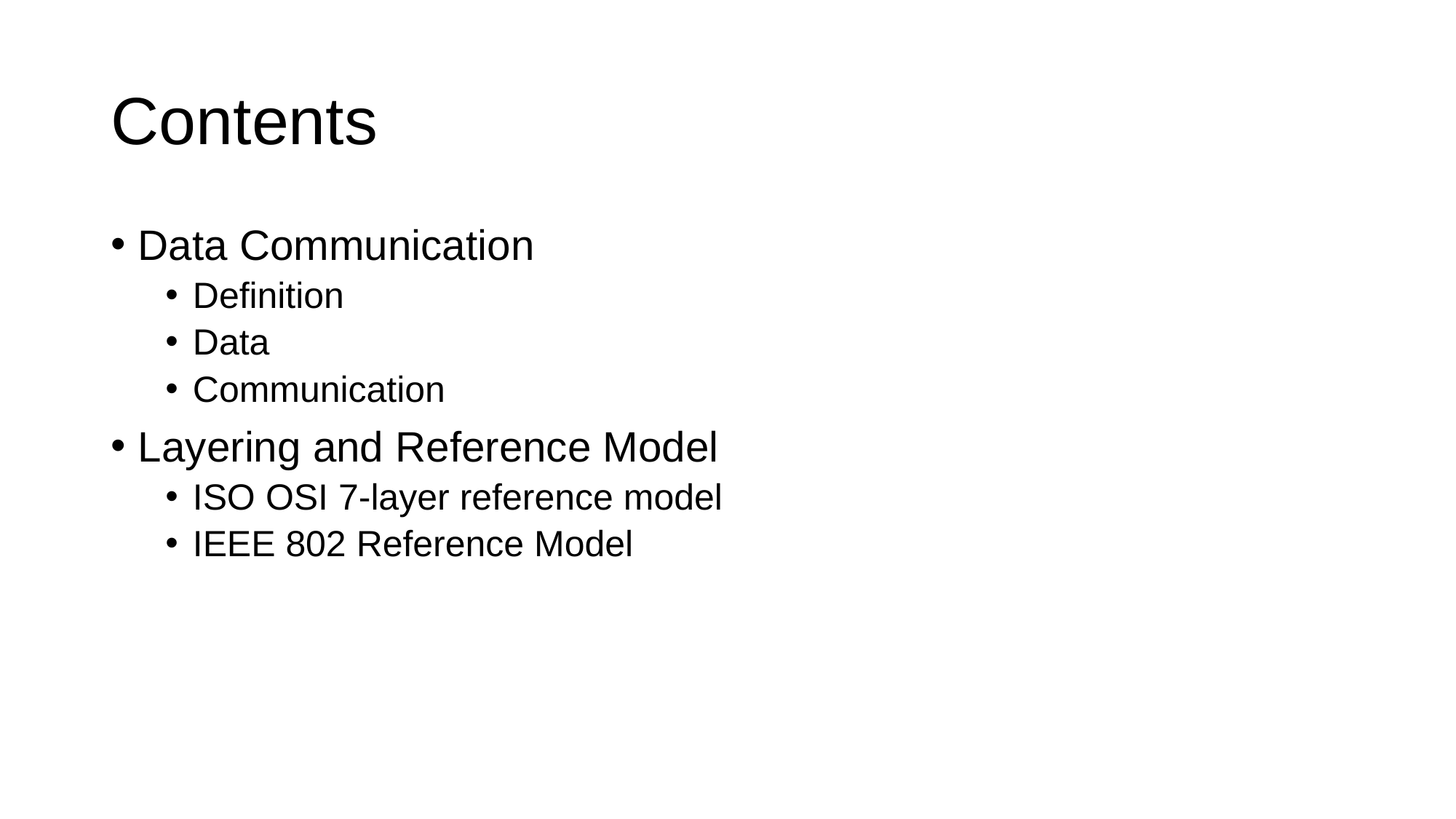

# Contents
Data Communication
Definition
Data
Communication
Layering and Reference Model
ISO OSI 7-layer reference model
IEEE 802 Reference Model